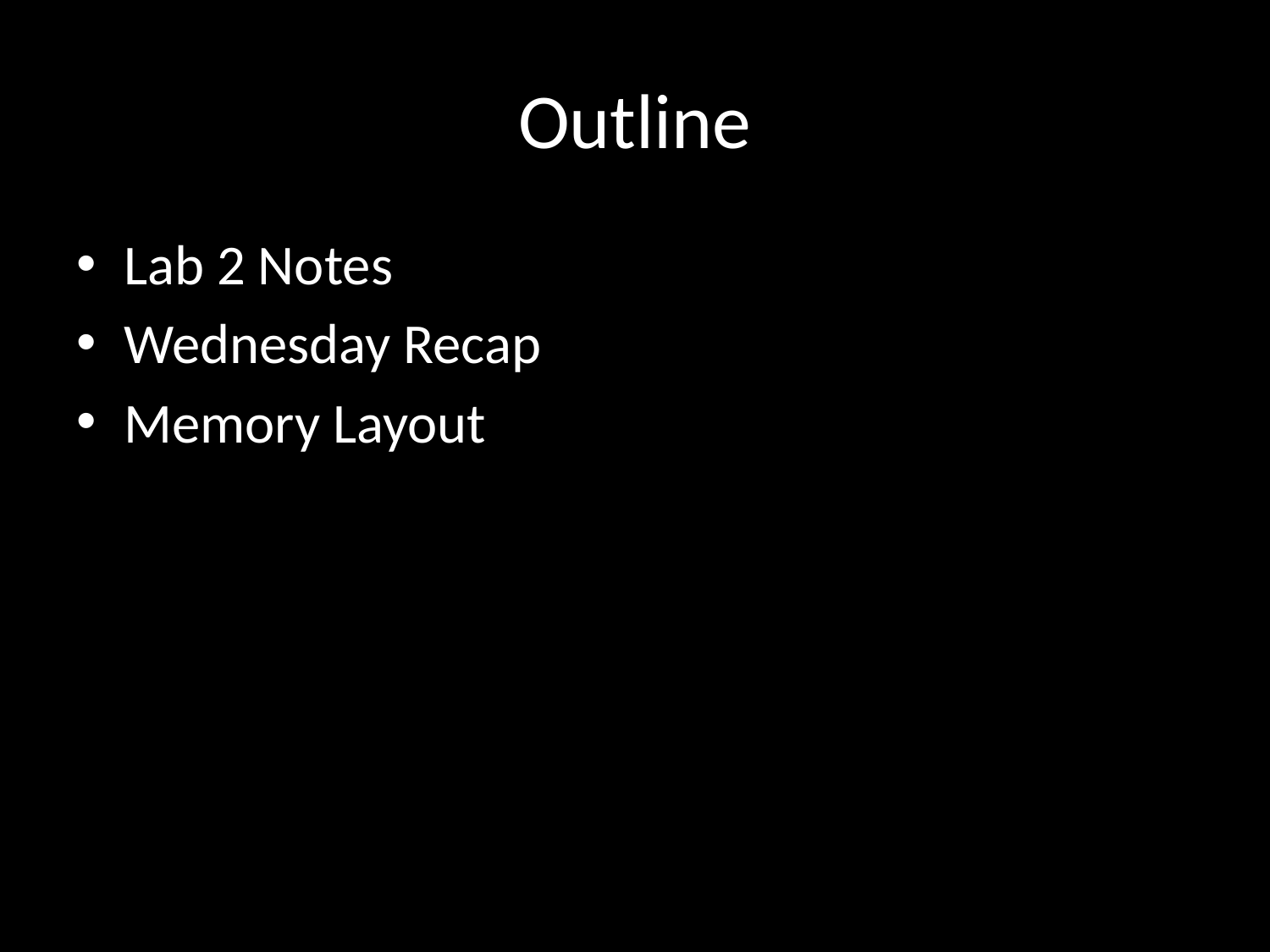

# Outline
Lab 2 Notes
Wednesday Recap
Memory Layout